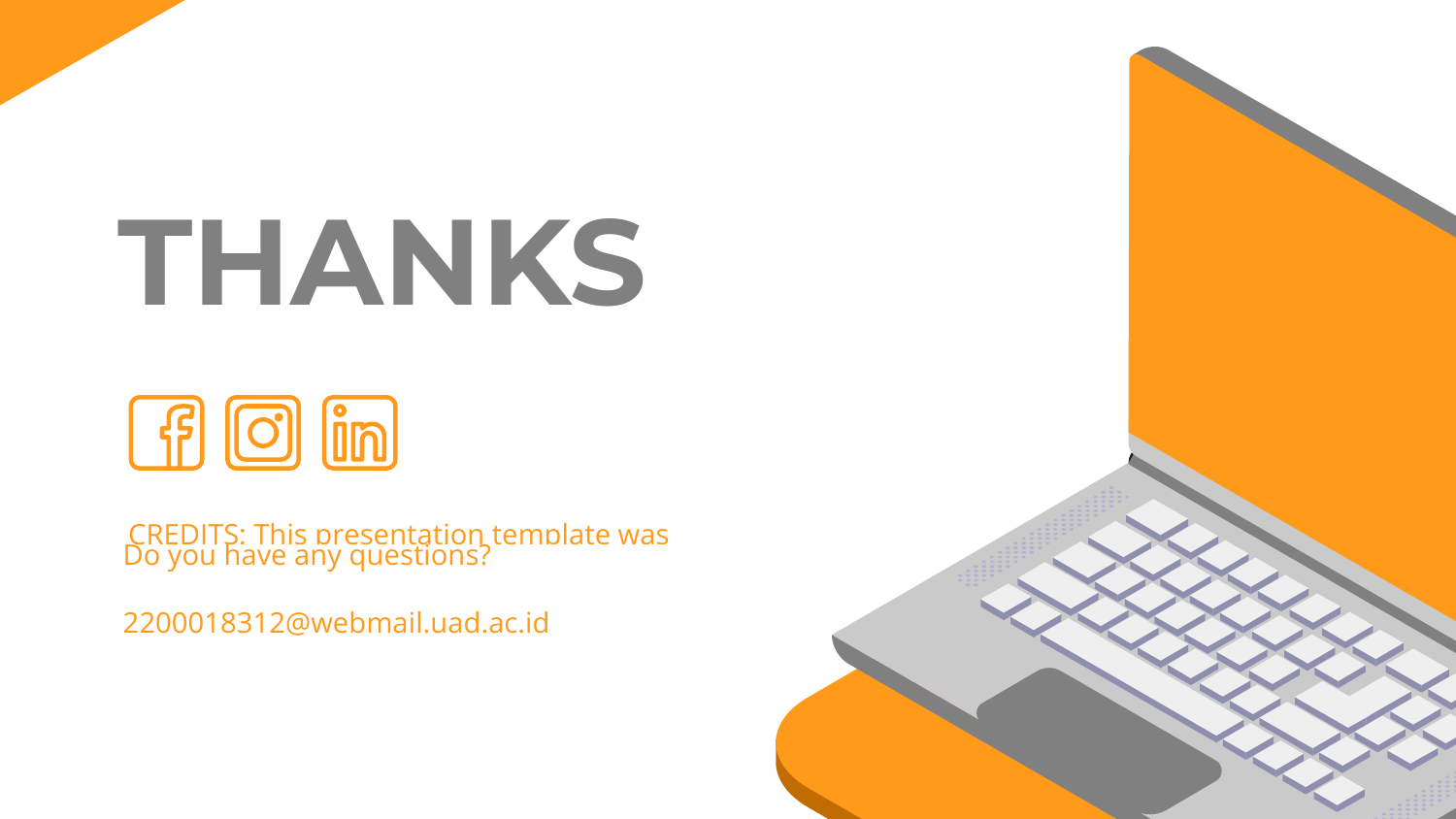

# THANKS

Do you have any questions?

2200018312@webmail.uad.ac.id